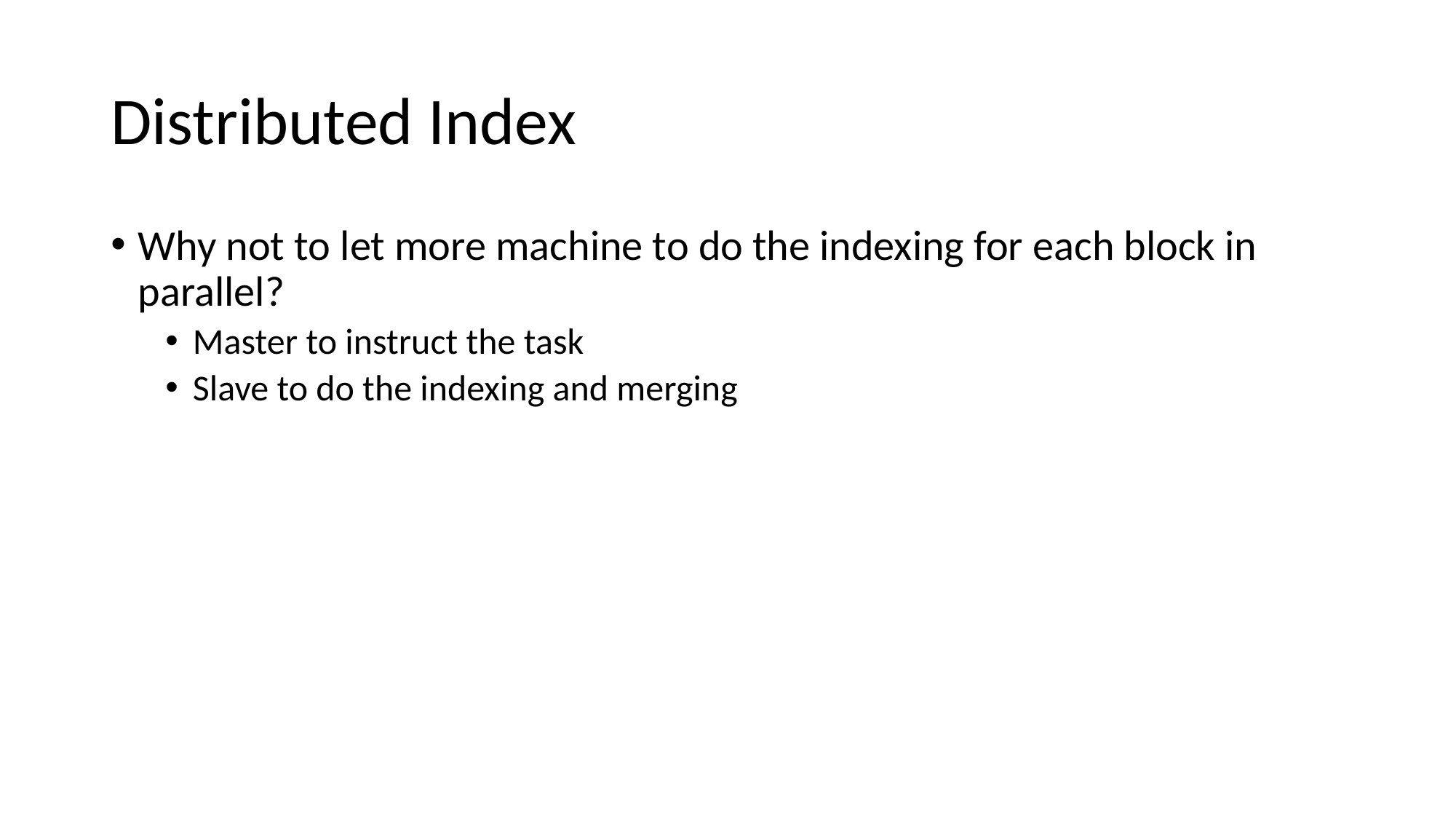

# Distributed Index
Why not to let more machine to do the indexing for each block in parallel?
Master to instruct the task
Slave to do the indexing and merging